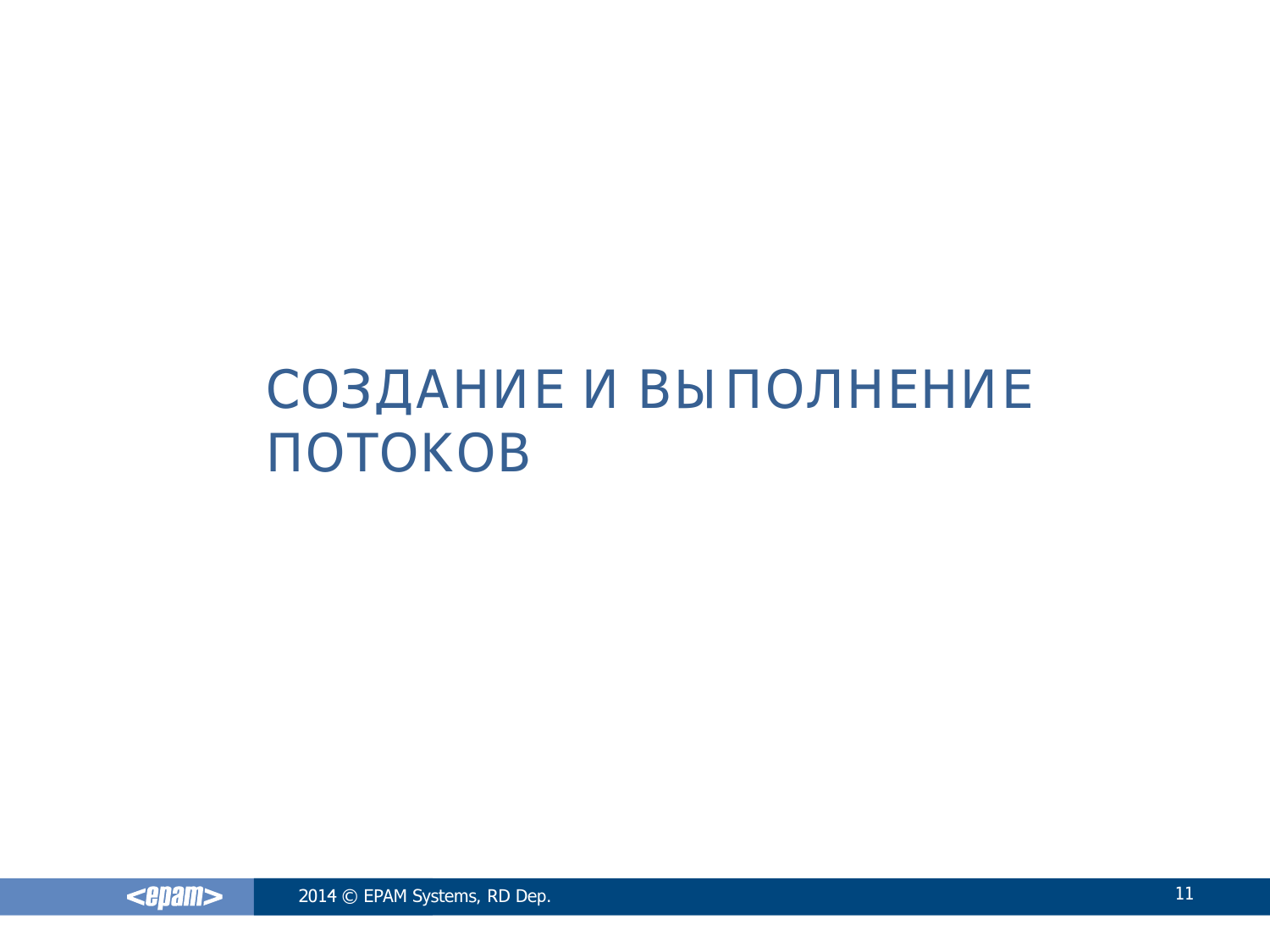

# Создание и выполнение потоков
11
2014 © EPAM Systems, RD Dep.